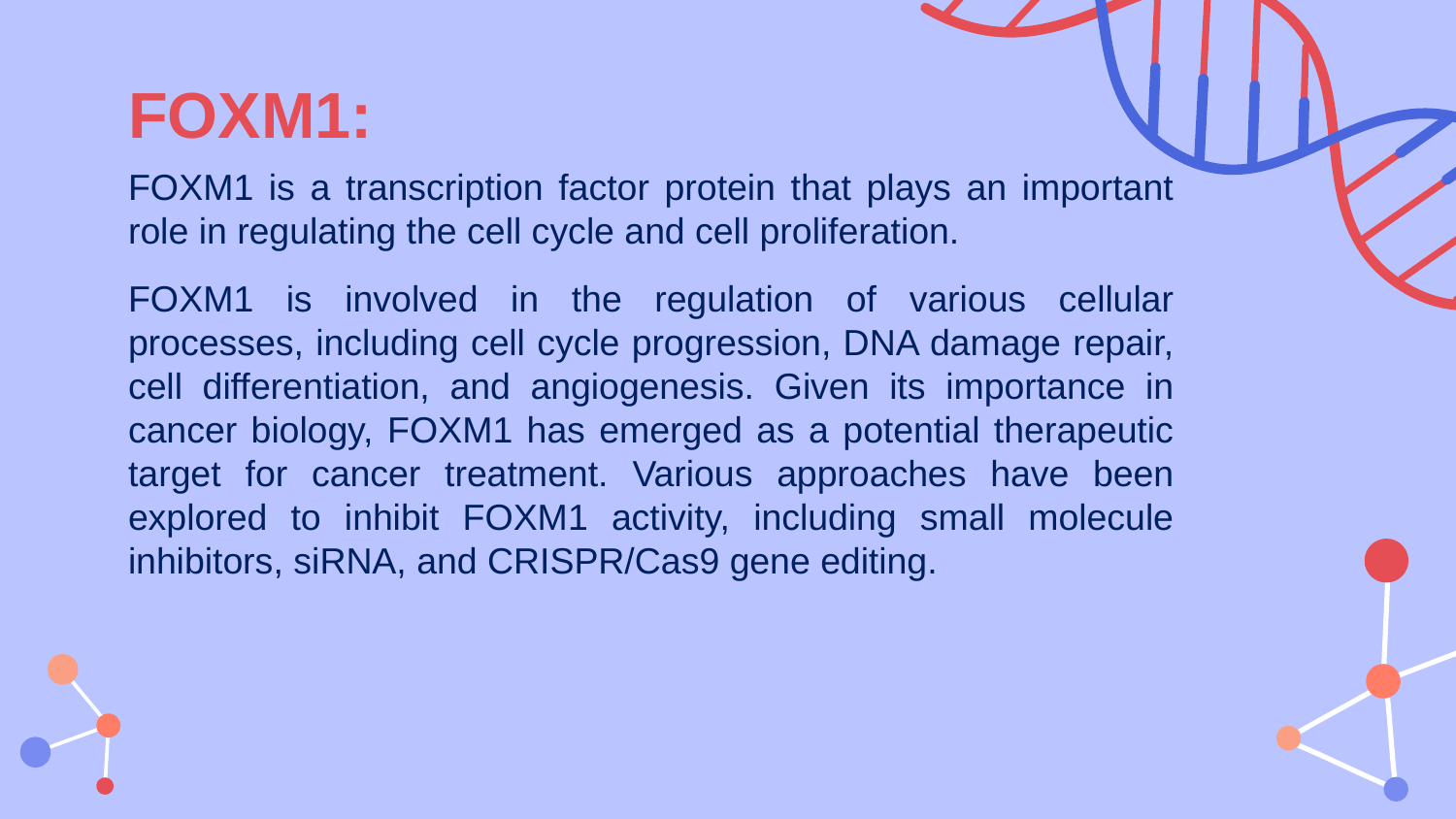

# FOXM1:
FOXM1 is a transcription factor protein that plays an important role in regulating the cell cycle and cell proliferation.
FOXM1 is involved in the regulation of various cellular processes, including cell cycle progression, DNA damage repair, cell differentiation, and angiogenesis. Given its importance in cancer biology, FOXM1 has emerged as a potential therapeutic target for cancer treatment. Various approaches have been explored to inhibit FOXM1 activity, including small molecule inhibitors, siRNA, and CRISPR/Cas9 gene editing.